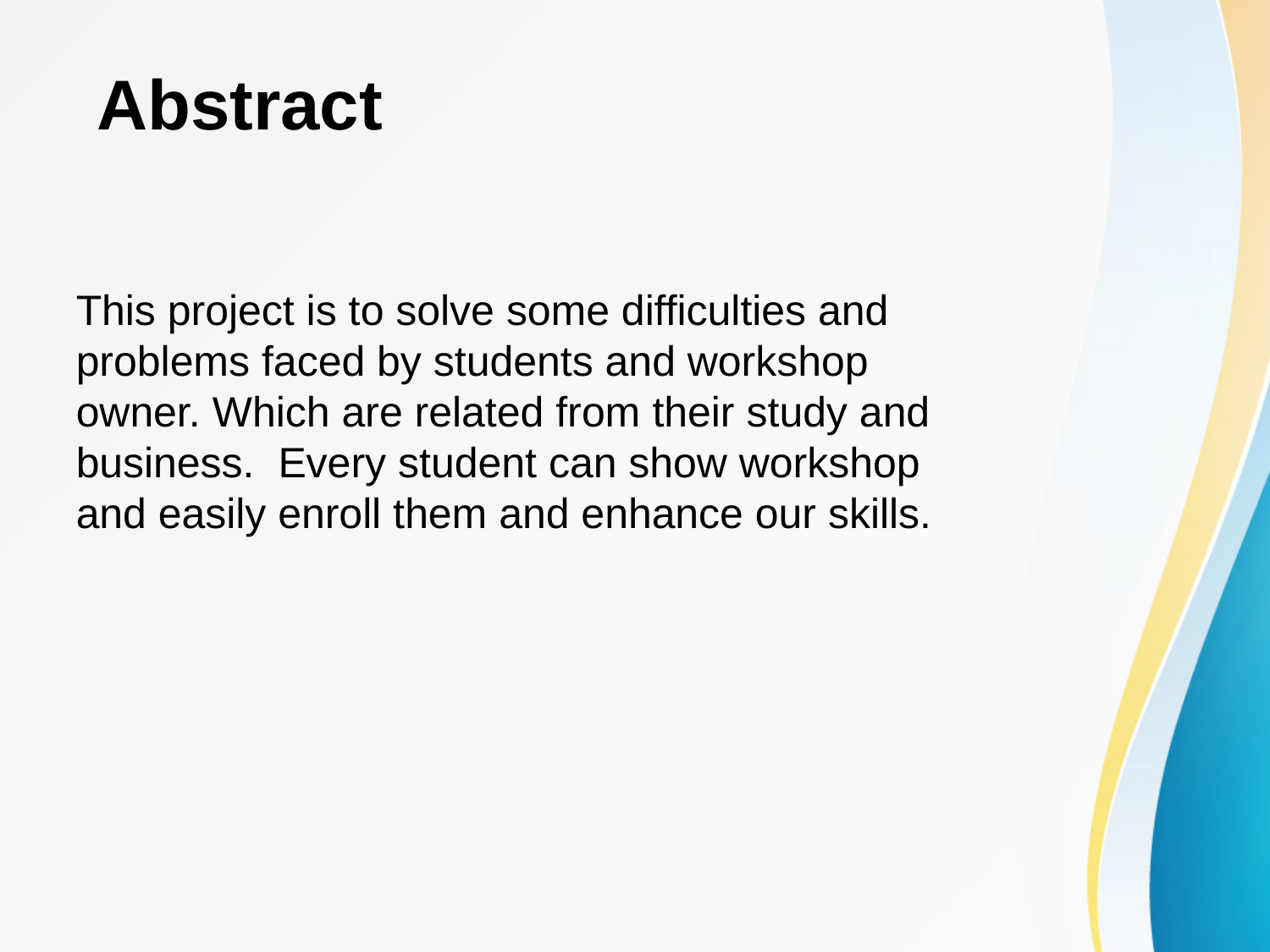

Abstract
This project is to solve some difficulties and problems faced by students and workshop owner. Which are related from their study and business.  Every student can show workshop and easily enroll them and enhance our skills.